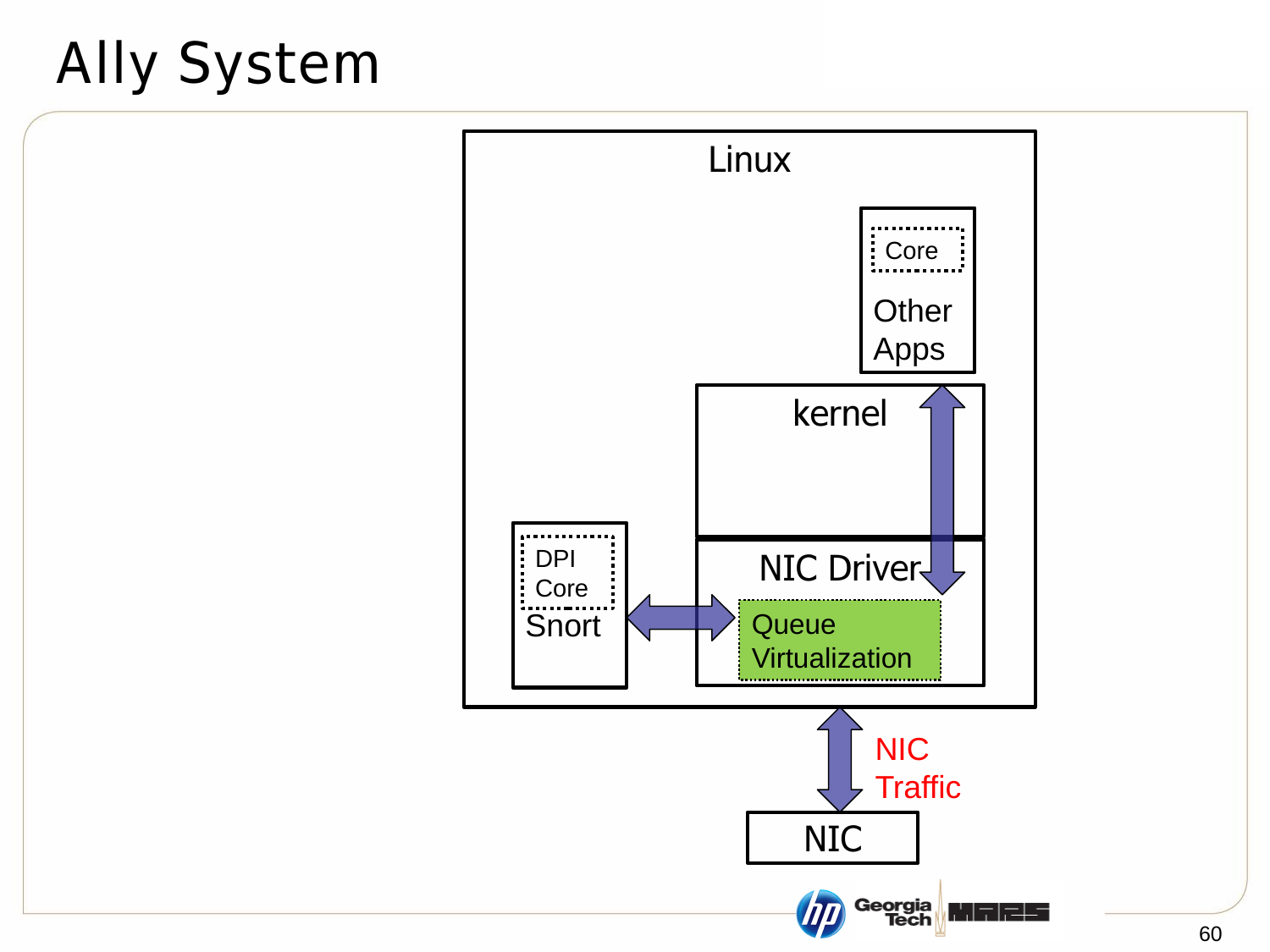

# Ally System
Linux

Other Apps
Core
kernel

Snort

DPI
Core
NIC Driver

Queue Virtualization

NIC Traffic
NIC